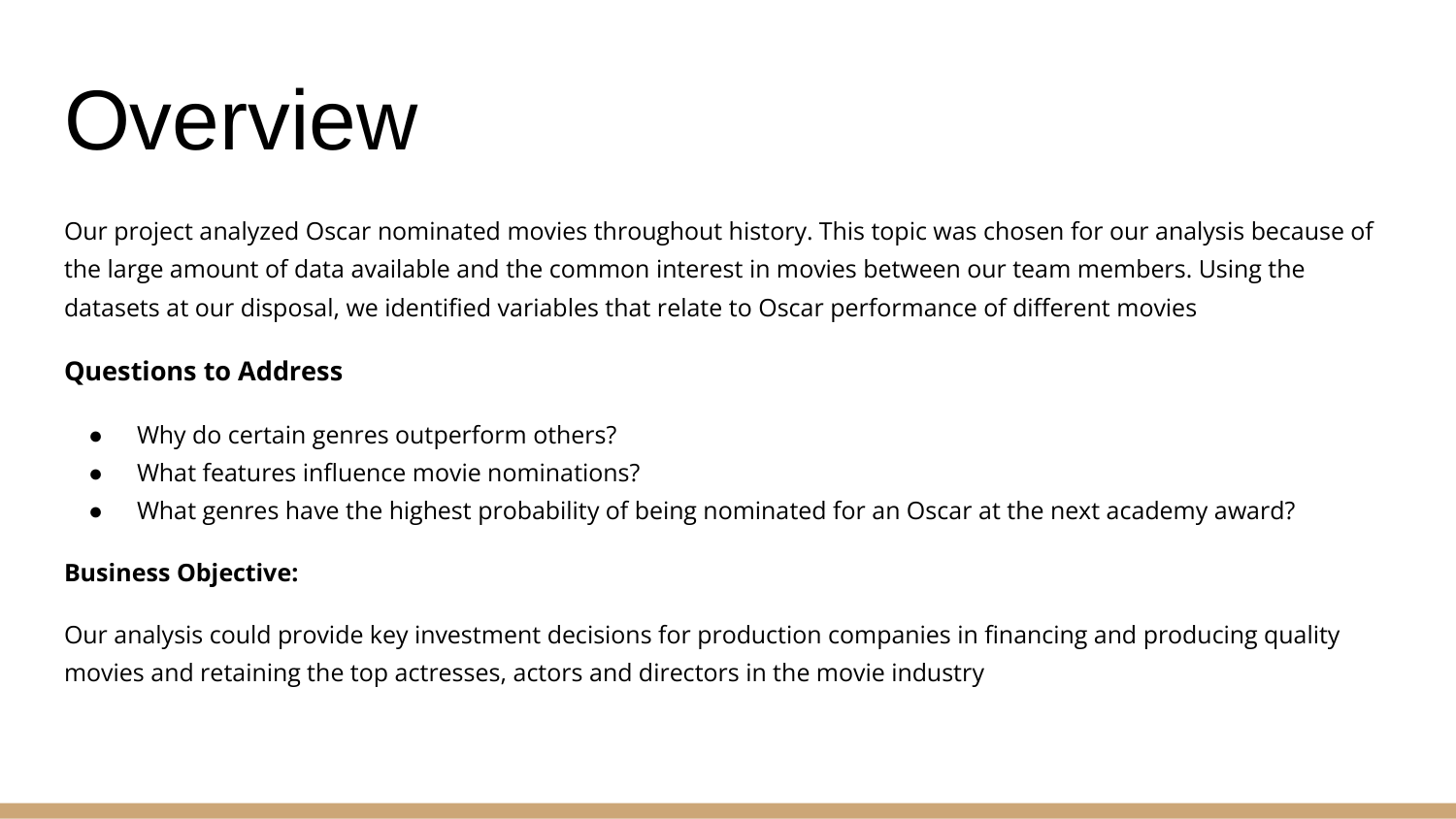

# Overview
Our project analyzed Oscar nominated movies throughout history. This topic was chosen for our analysis because of the large amount of data available and the common interest in movies between our team members. Using the datasets at our disposal, we identified variables that relate to Oscar performance of different movies
Questions to Address
Why do certain genres outperform others?
What features influence movie nominations?
What genres have the highest probability of being nominated for an Oscar at the next academy award?
Business Objective:
Our analysis could provide key investment decisions for production companies in financing and producing quality movies and retaining the top actresses, actors and directors in the movie industry